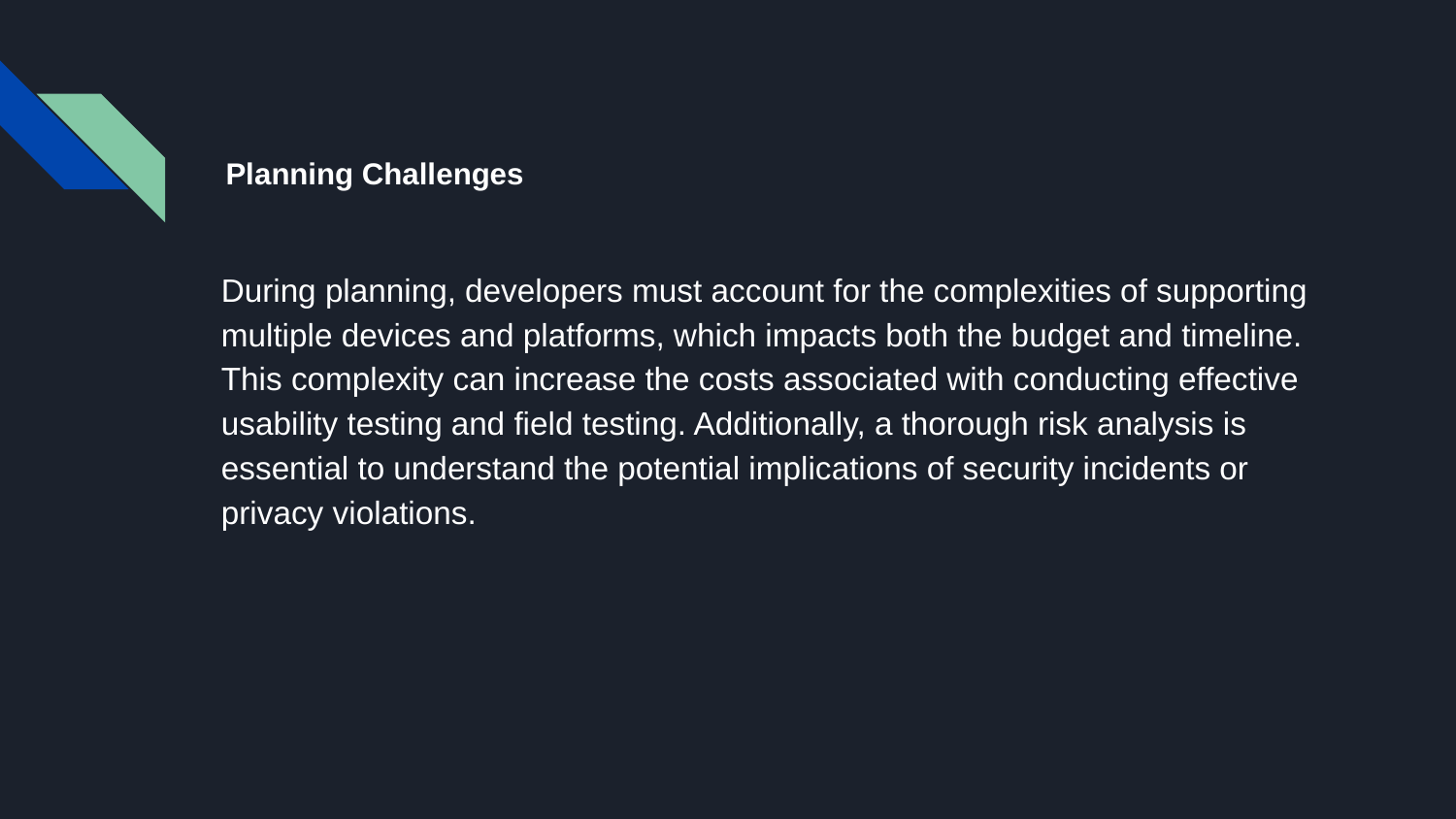

# Planning Challenges

During planning, developers must account for the complexities of supporting multiple devices and platforms, which impacts both the budget and timeline. This complexity can increase the costs associated with conducting effective usability testing and field testing. Additionally, a thorough risk analysis is essential to understand the potential implications of security incidents or privacy violations.